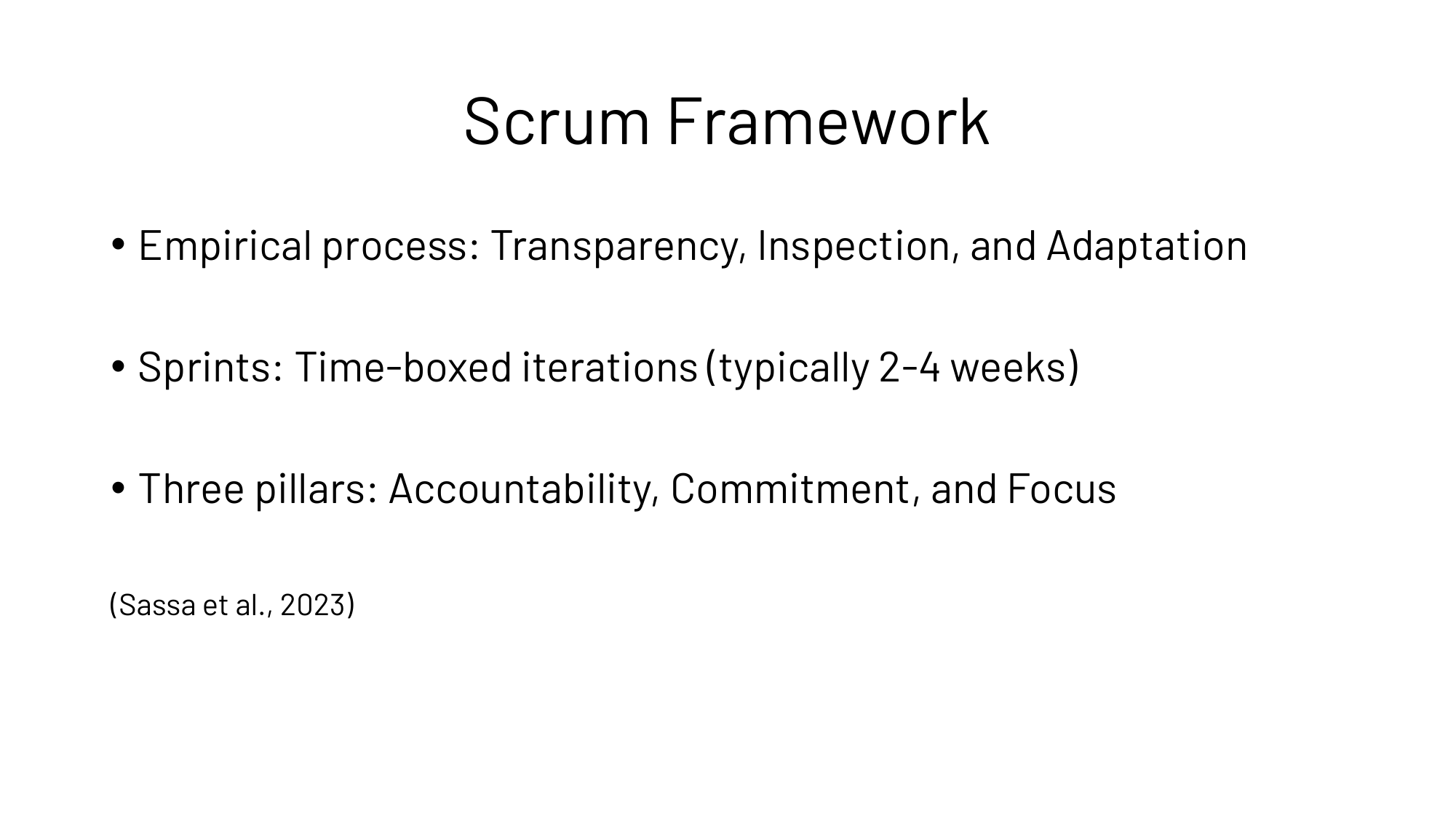

# Scrum Framework
Empirical process: Transparency, Inspection, and Adaptation

Sprints: Time-boxed iterations (typically 2-4 weeks)

Three pillars: Accountability, Commitment, and Focus

(Sassa et al., 2023)